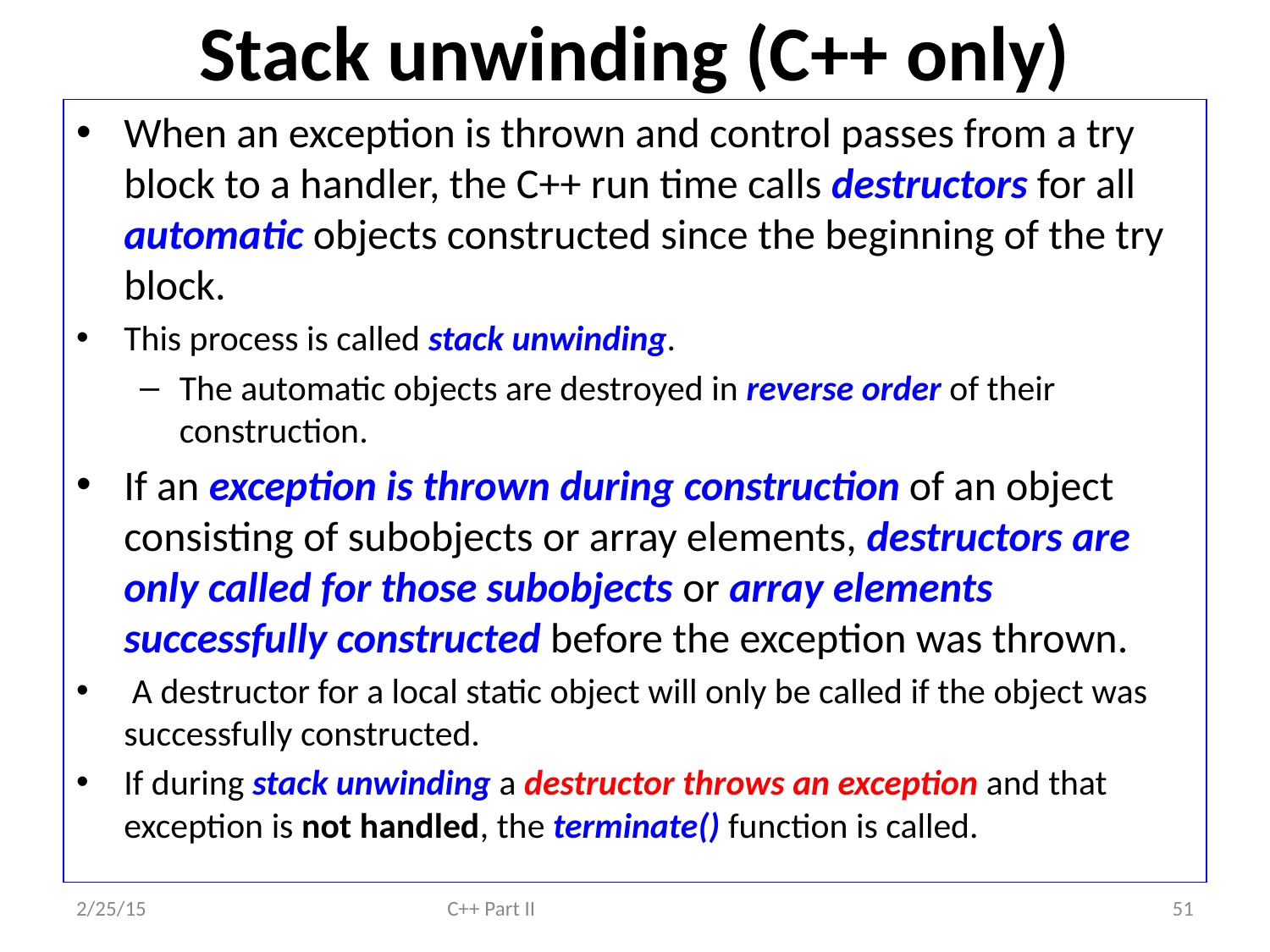

# Stack unwinding (C++ only)
When an exception is thrown and control passes from a try block to a handler, the C++ run time calls destructors for all automatic objects constructed since the beginning of the try block.
This process is called stack unwinding.
The automatic objects are destroyed in reverse order of their construction.
If an exception is thrown during construction of an object consisting of subobjects or array elements, destructors are only called for those subobjects or array elements successfully constructed before the exception was thrown.
 A destructor for a local static object will only be called if the object was successfully constructed.
If during stack unwinding a destructor throws an exception and that exception is not handled, the terminate() function is called.
2/25/15
C++ Part II
51